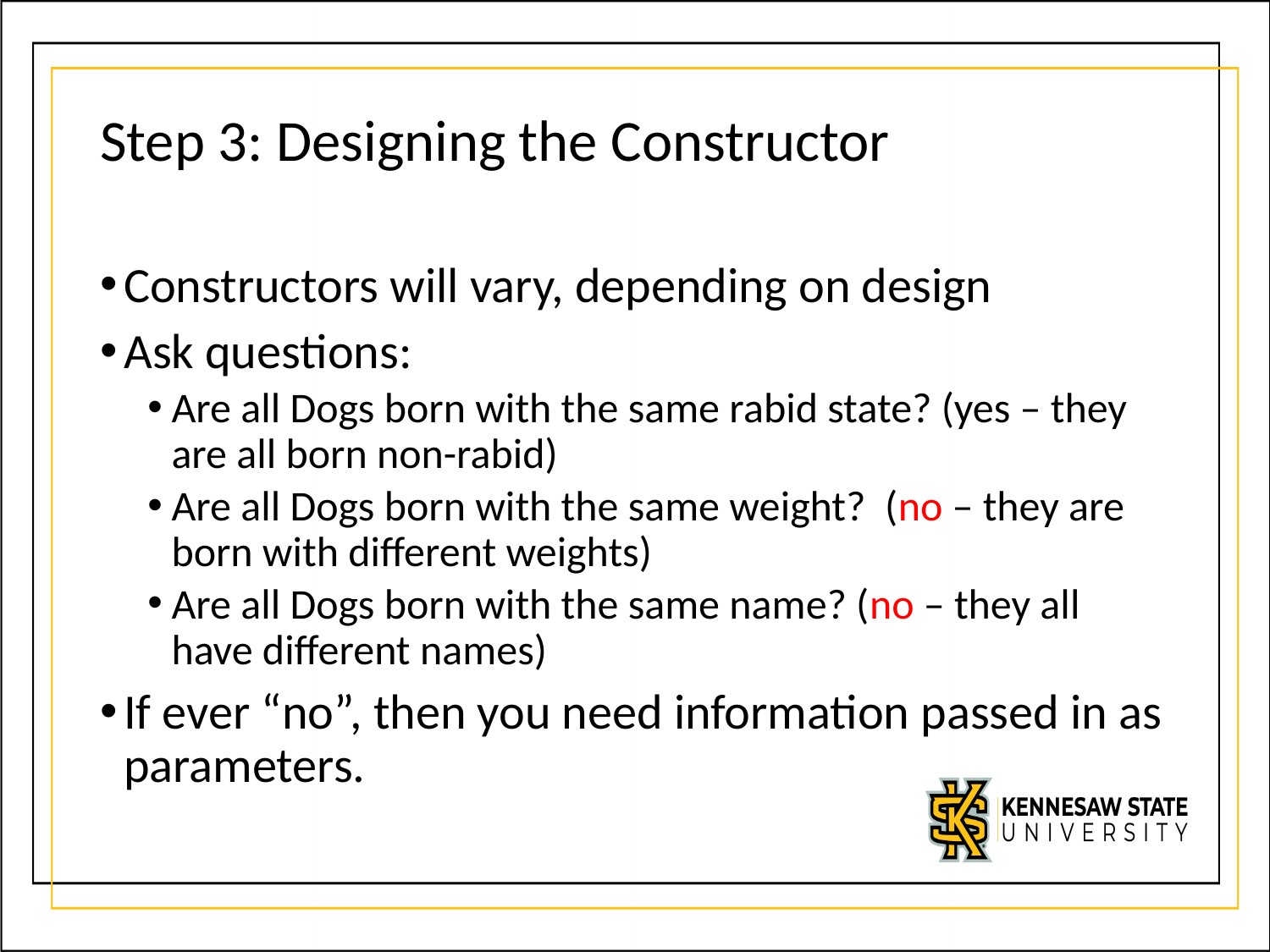

# Step 3: Designing the Constructor
Constructors will vary, depending on design
Ask questions:
Are all Dogs born with the same rabid state? (yes – they are all born non-rabid)
Are all Dogs born with the same weight?  (no – they are born with different weights)
Are all Dogs born with the same name? (no – they all have different names)
If ever “no”, then you need information passed in as parameters.